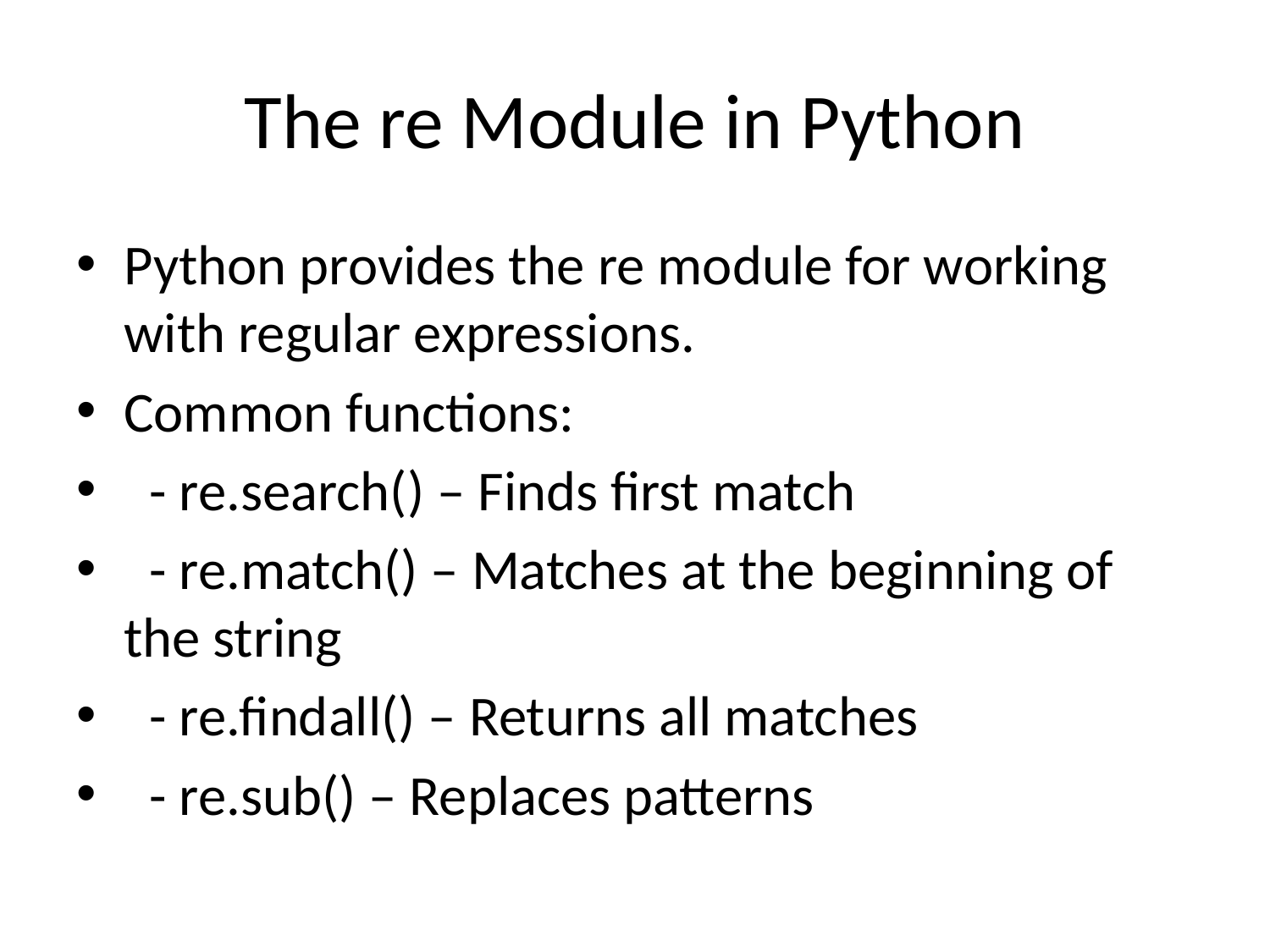

# The re Module in Python
Python provides the re module for working with regular expressions.
Common functions:
  - re.search() – Finds first match
  - re.match() – Matches at the beginning of the string
  - re.findall() – Returns all matches
  - re.sub() – Replaces patterns